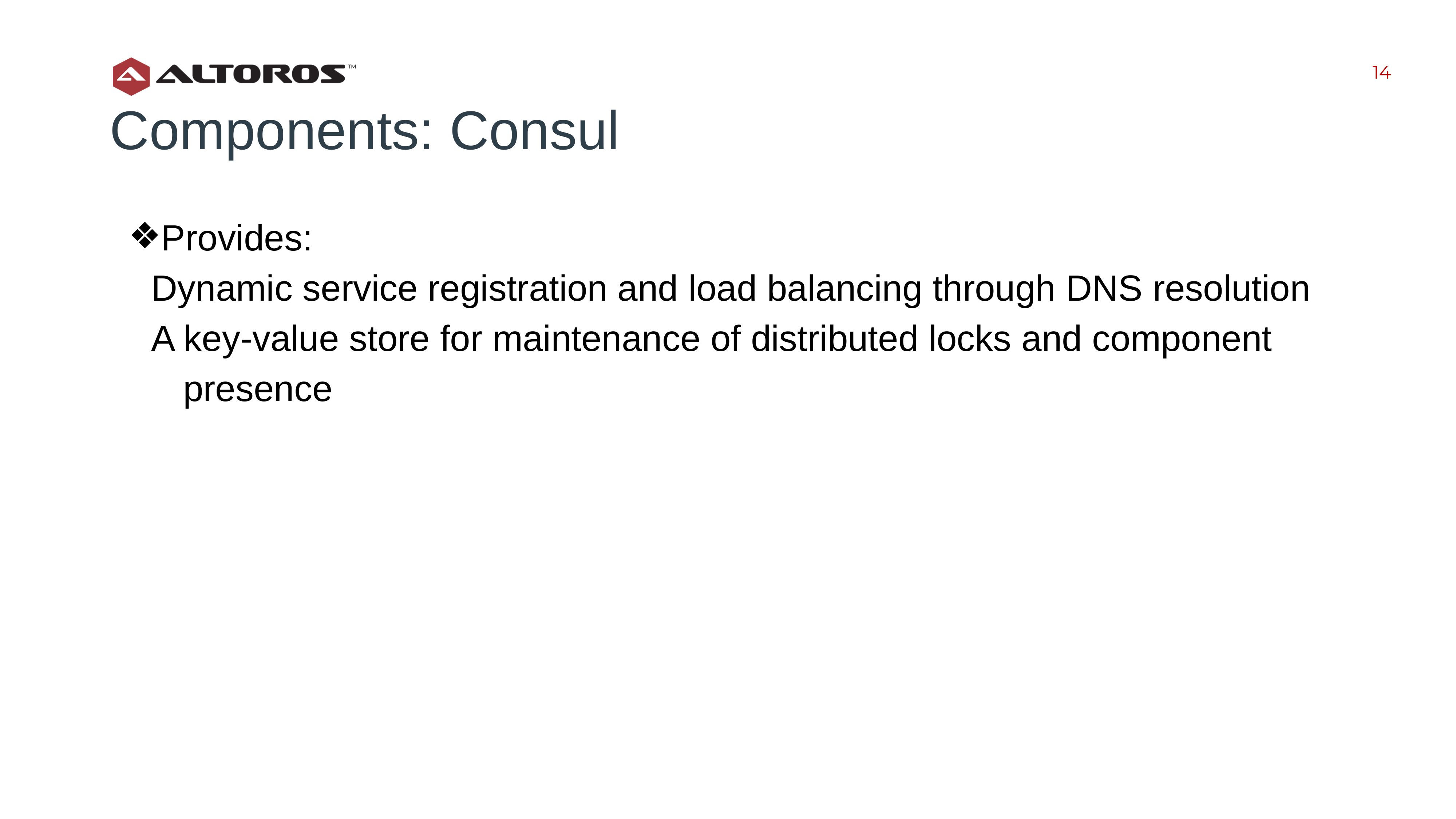

14
14
Components: Consul
Provides:
Dynamic service registration and load balancing through DNS resolution
A key-value store for maintenance of distributed locks and component presence